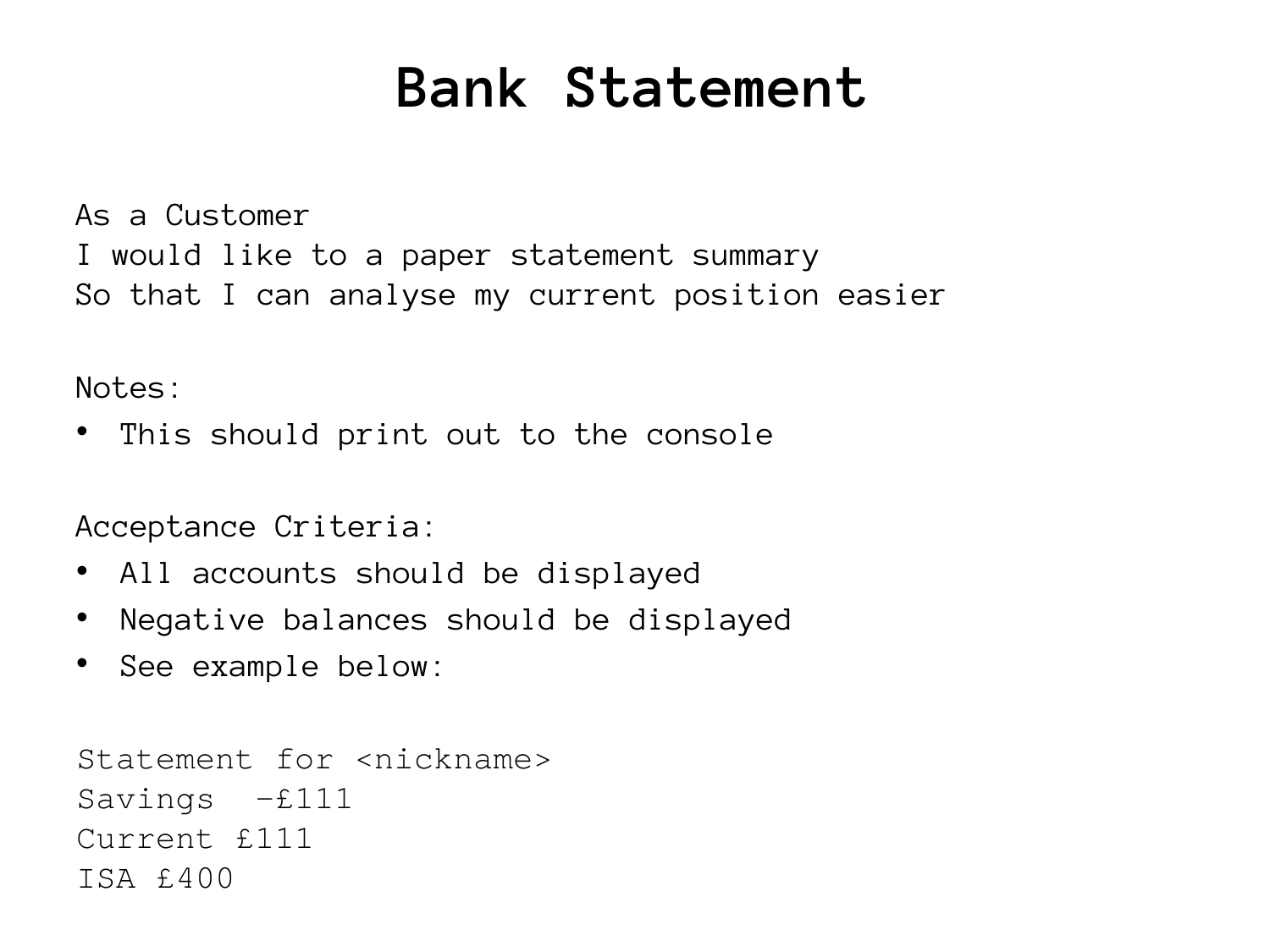

# Bank Statement
As a Customer
I would like to a paper statement summary
So that I can analyse my current position easier

Notes:
This should print out to the console

Acceptance Criteria:
All accounts should be displayed
Negative balances should be displayed
See example below:

Statement for <nickname>
Savings  -£111
Current £111
ISA £400